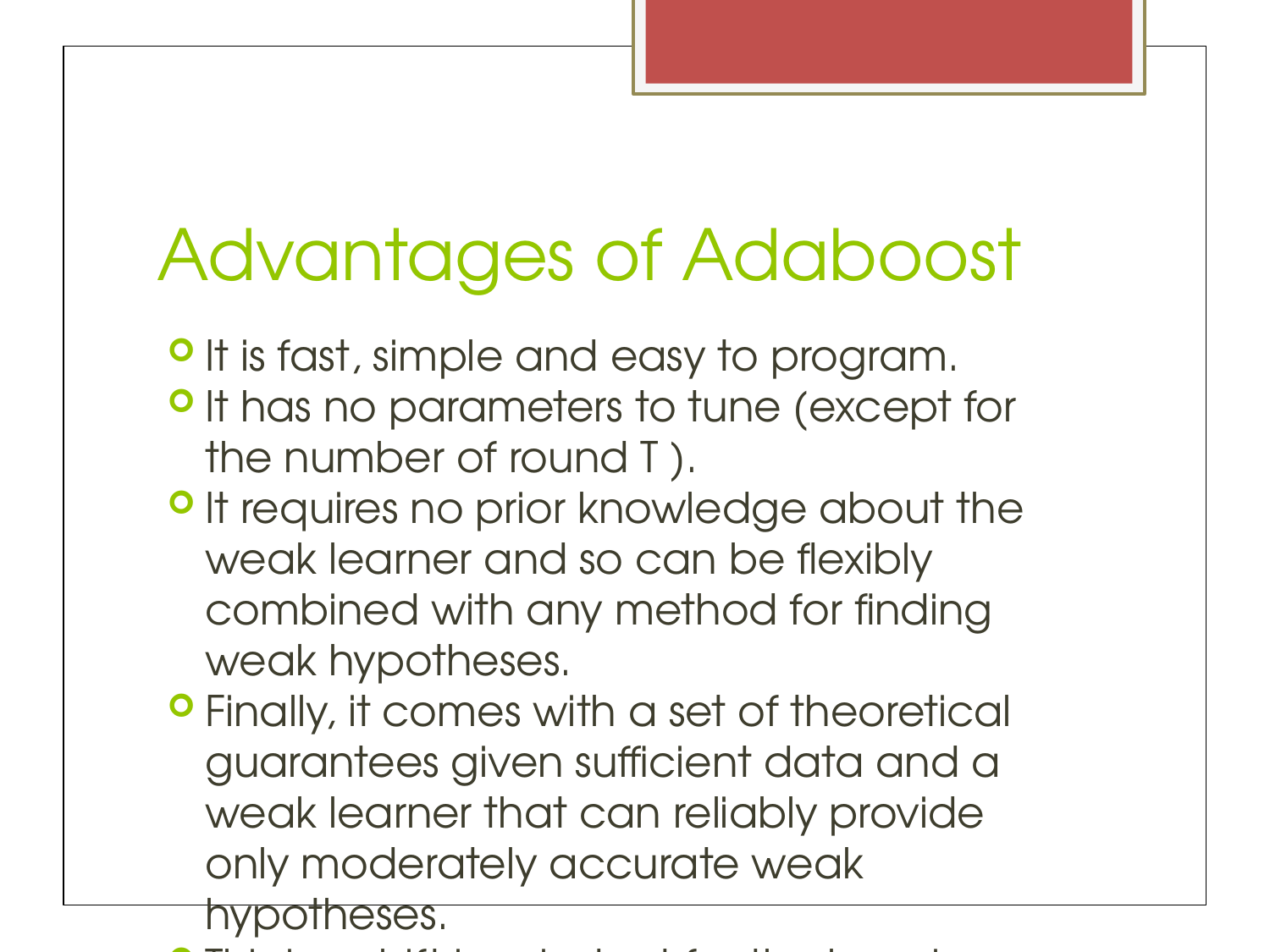

Advantages of Adaboost
It is fast, simple and easy to program.
It has no parameters to tune (except for the number of round T ).
It requires no prior knowledge about the weak learner and so can be flexibly combined with any method for finding weak hypotheses.
Finally, it comes with a set of theoretical guarantees given sufficient data and a weak learner that can reliably provide only moderately accurate weak hypotheses.
This is a shift in mind set for the learning-system designer: instead of trying to design a learning algorithm that is accurate over the entire space, we can instead focus on finding weak learning algorithms that only need to be better than random.